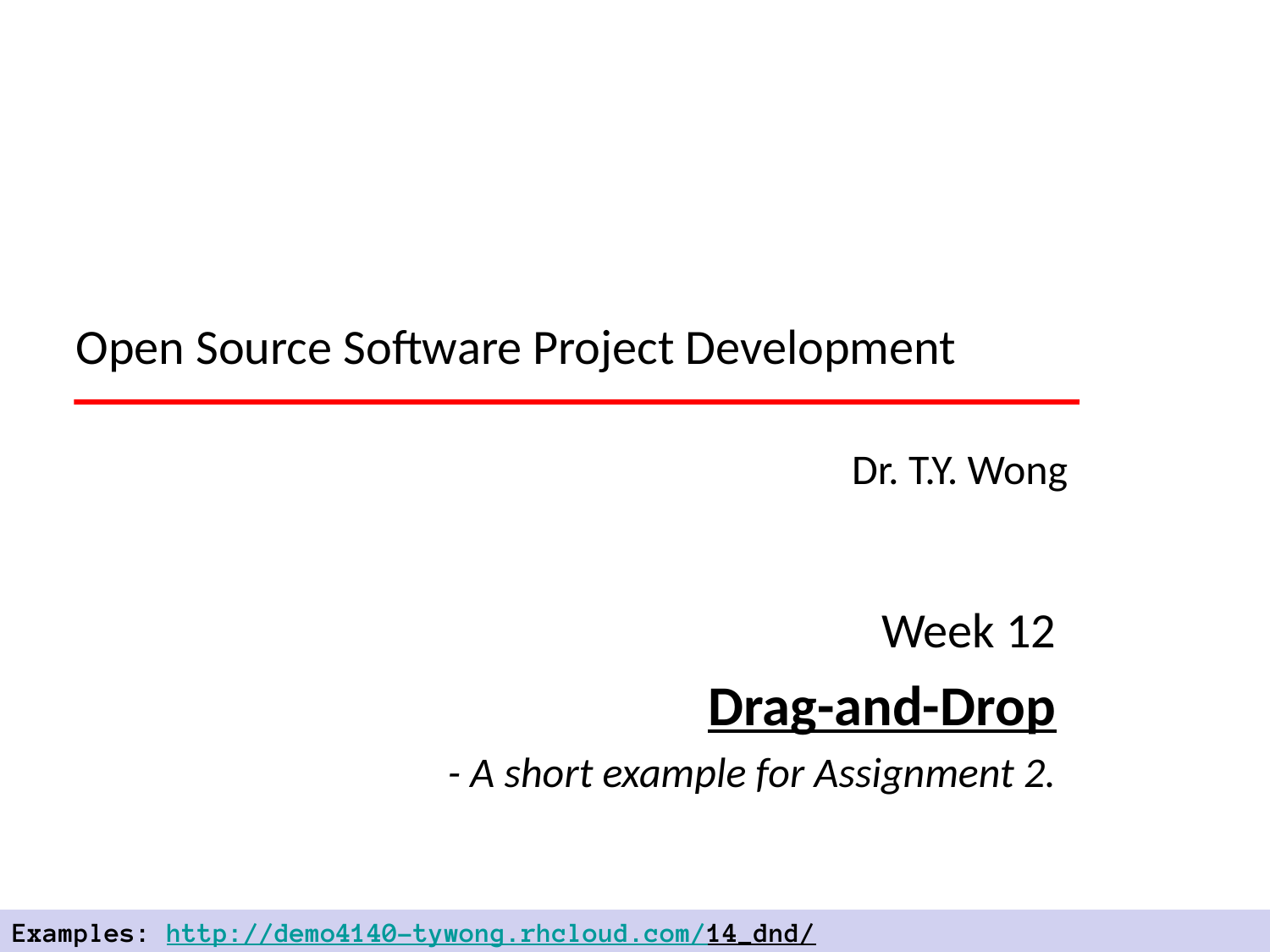

Week 12
Drag-and-Drop
- A short example for Assignment 2.
Examples: http://demo4140-tywong.rhcloud.com/14_dnd/